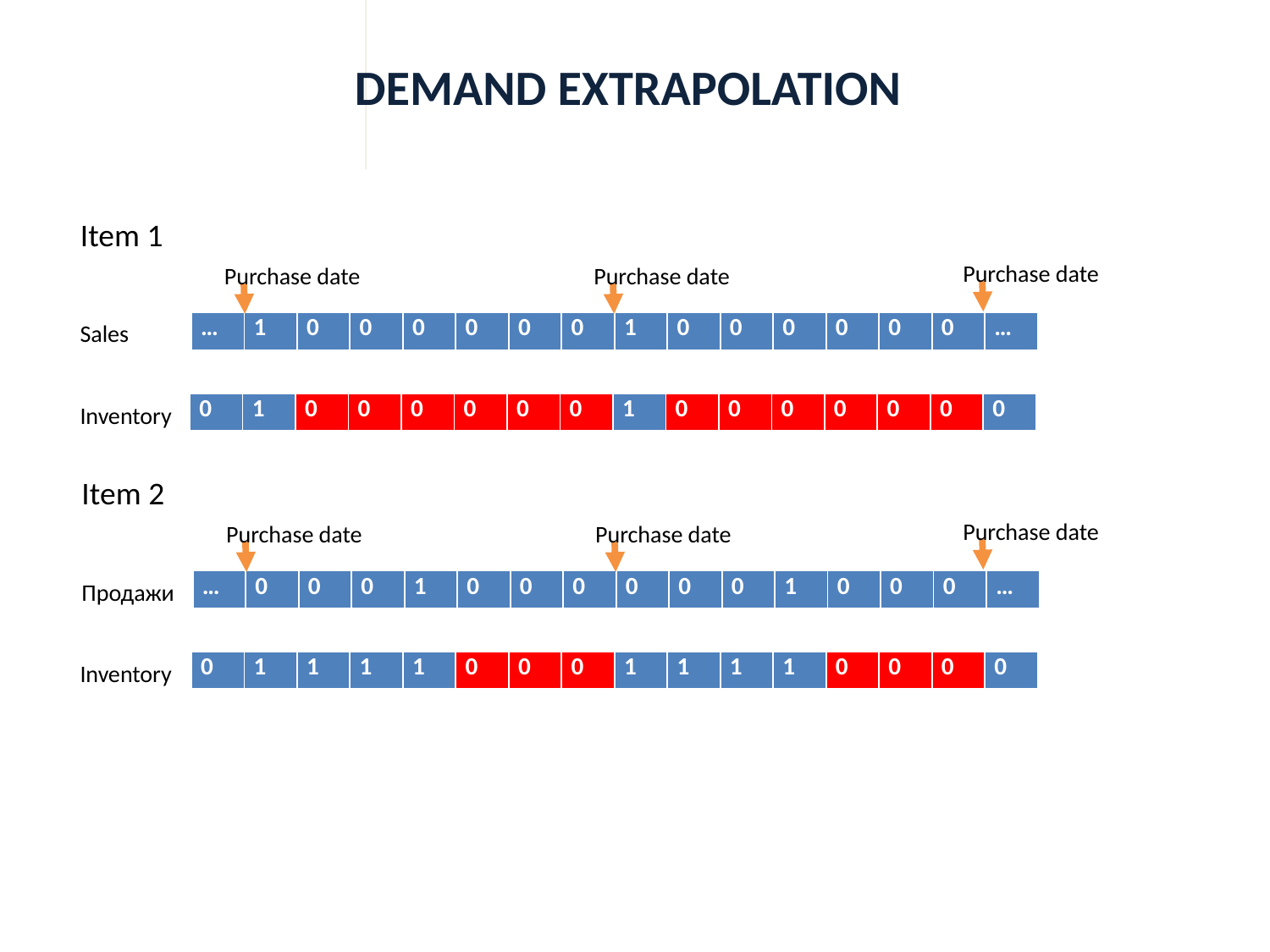

DEMAND extrapolation
Item 1
Purchase date
Purchase date
Purchase date
| … | 1 | 0 | 0 | 0 | 0 | 0 | 0 | 1 | 0 | 0 | 0 | 0 | 0 | 0 | … |
| --- | --- | --- | --- | --- | --- | --- | --- | --- | --- | --- | --- | --- | --- | --- | --- |
Sales
| 0 | 1 | 0 | 0 | 0 | 0 | 0 | 0 | 1 | 0 | 0 | 0 | 0 | 0 | 0 | 0 |
| --- | --- | --- | --- | --- | --- | --- | --- | --- | --- | --- | --- | --- | --- | --- | --- |
Inventory
Item 2
Purchase date
Purchase date
Purchase date
| … | 0 | 0 | 0 | 1 | 0 | 0 | 0 | 0 | 0 | 0 | 1 | 0 | 0 | 0 | … |
| --- | --- | --- | --- | --- | --- | --- | --- | --- | --- | --- | --- | --- | --- | --- | --- |
Продажи
| 0 | 1 | 1 | 1 | 1 | 0 | 0 | 0 | 1 | 1 | 1 | 1 | 0 | 0 | 0 | 0 |
| --- | --- | --- | --- | --- | --- | --- | --- | --- | --- | --- | --- | --- | --- | --- | --- |
Inventory